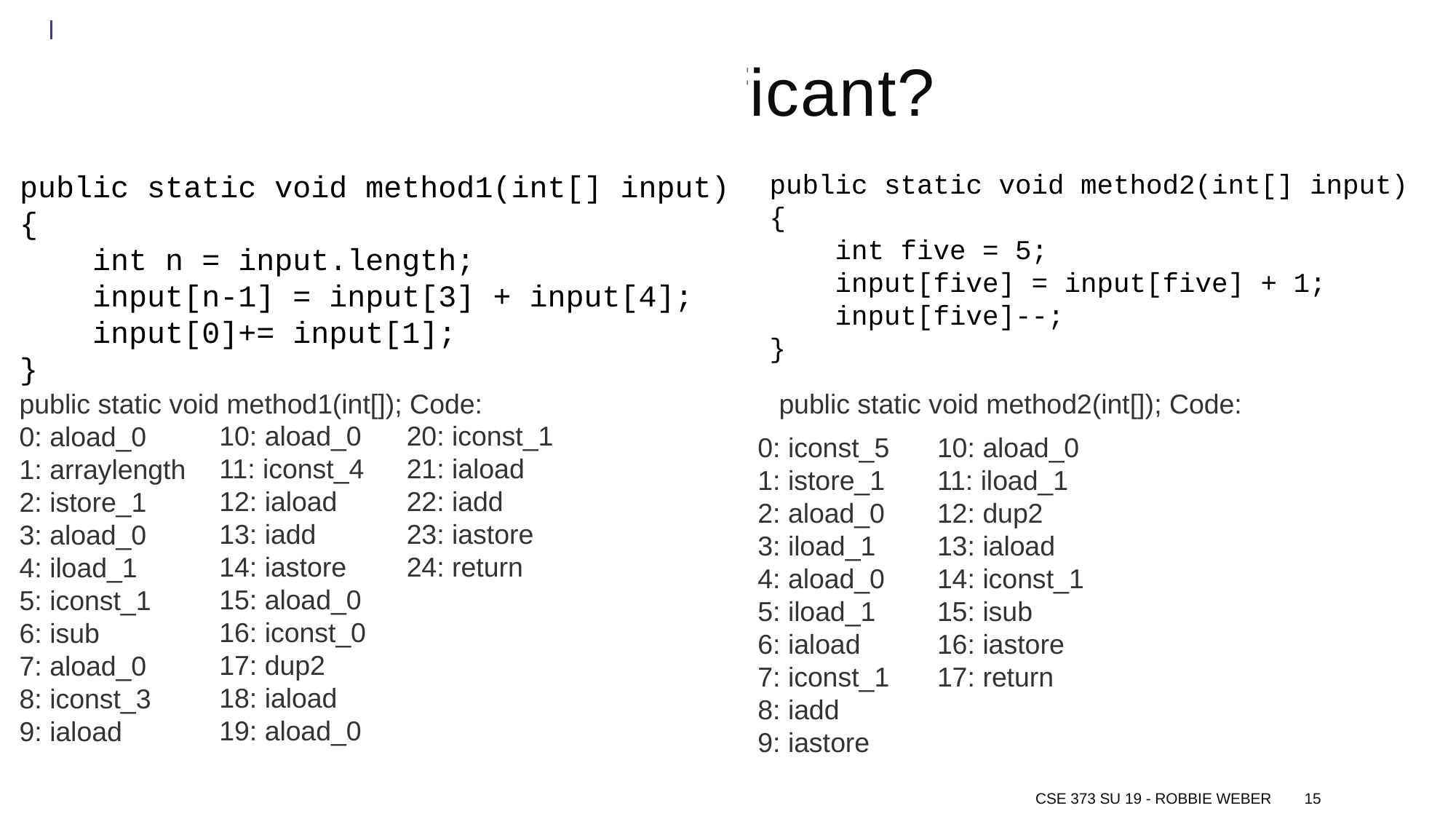

# Why aren’t they significant?
public static void method1(int[] input)
{
    int n = input.length;
    input[n-1] = input[3] + input[4];
    input[0]+= input[1];
}
public static void method2(int[] input)
{
    int five = 5;
    input[five] = input[five] + 1;
    input[five]--;
}
public static void method1(int[]); Code:
0: aload_0
1: arraylength
2: istore_1
3: aload_0
4: iload_1
5: iconst_1
6: isub
7: aload_0
8: iconst_3
9: iaload
public static void method2(int[]); Code:
10: aload_0
11: iconst_4
12: iaload
13: iadd
14: iastore
15: aload_0
16: iconst_0
17: dup2
18: iaload
19: aload_0
20: iconst_1
21: iaload
22: iadd
23: iastore
24: return
0: iconst_5
1: istore_1
2: aload_0
3: iload_1
4: aload_0
5: iload_1
6: iaload
7: iconst_1
8: iadd
9: iastore
10: aload_0
11: iload_1
12: dup2
13: iaload
14: iconst_1
15: isub
16: iastore
17: return
CSE 373 Su 19 - Robbie Weber
15